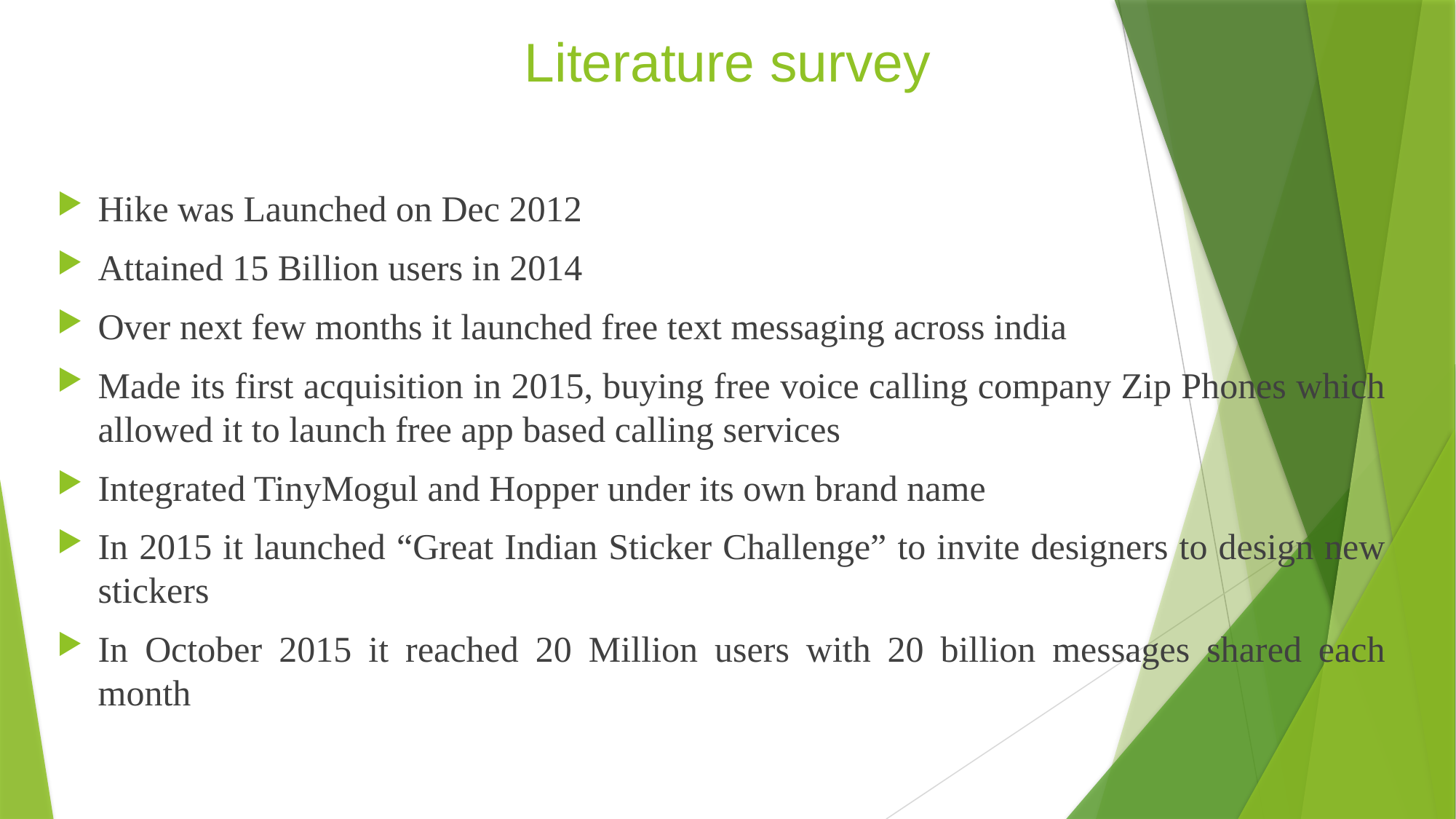

# Literature survey
Hike was Launched on Dec 2012
Attained 15 Billion users in 2014
Over next few months it launched free text messaging across india
Made its first acquisition in 2015, buying free voice calling company Zip Phones which allowed it to launch free app based calling services
Integrated TinyMogul and Hopper under its own brand name
In 2015 it launched “Great Indian Sticker Challenge” to invite designers to design new stickers
In October 2015 it reached 20 Million users with 20 billion messages shared each month